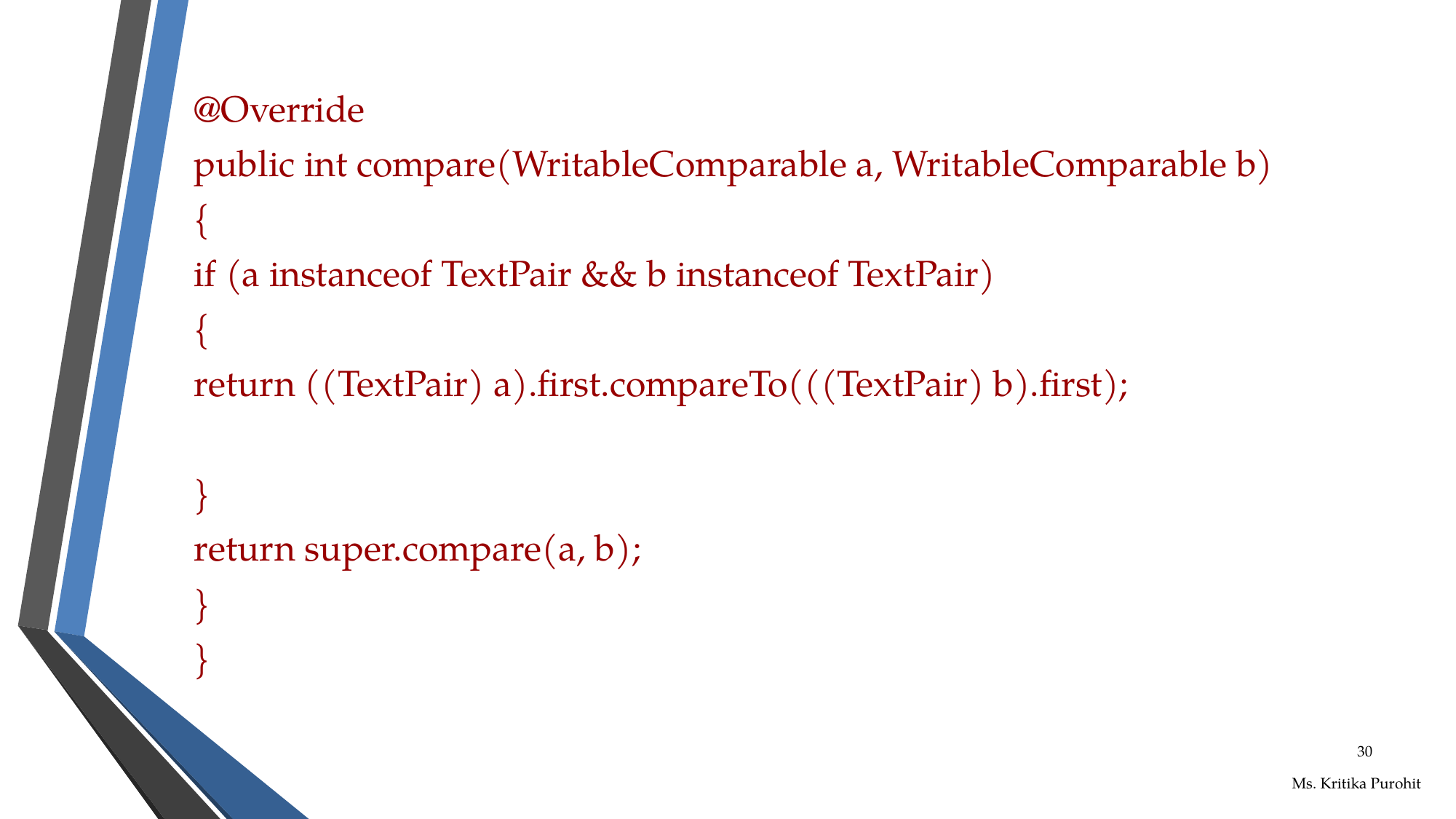

@Override
public int compare(WritableComparable a, WritableComparable b)
{
if (a instanceof TextPair && b instanceof TextPair)
{
return ((TextPair) a).first.compareTo(((TextPair) b).first);

}
return super.compare(a, b);
}
}

30
Ms. Kritika Purohit